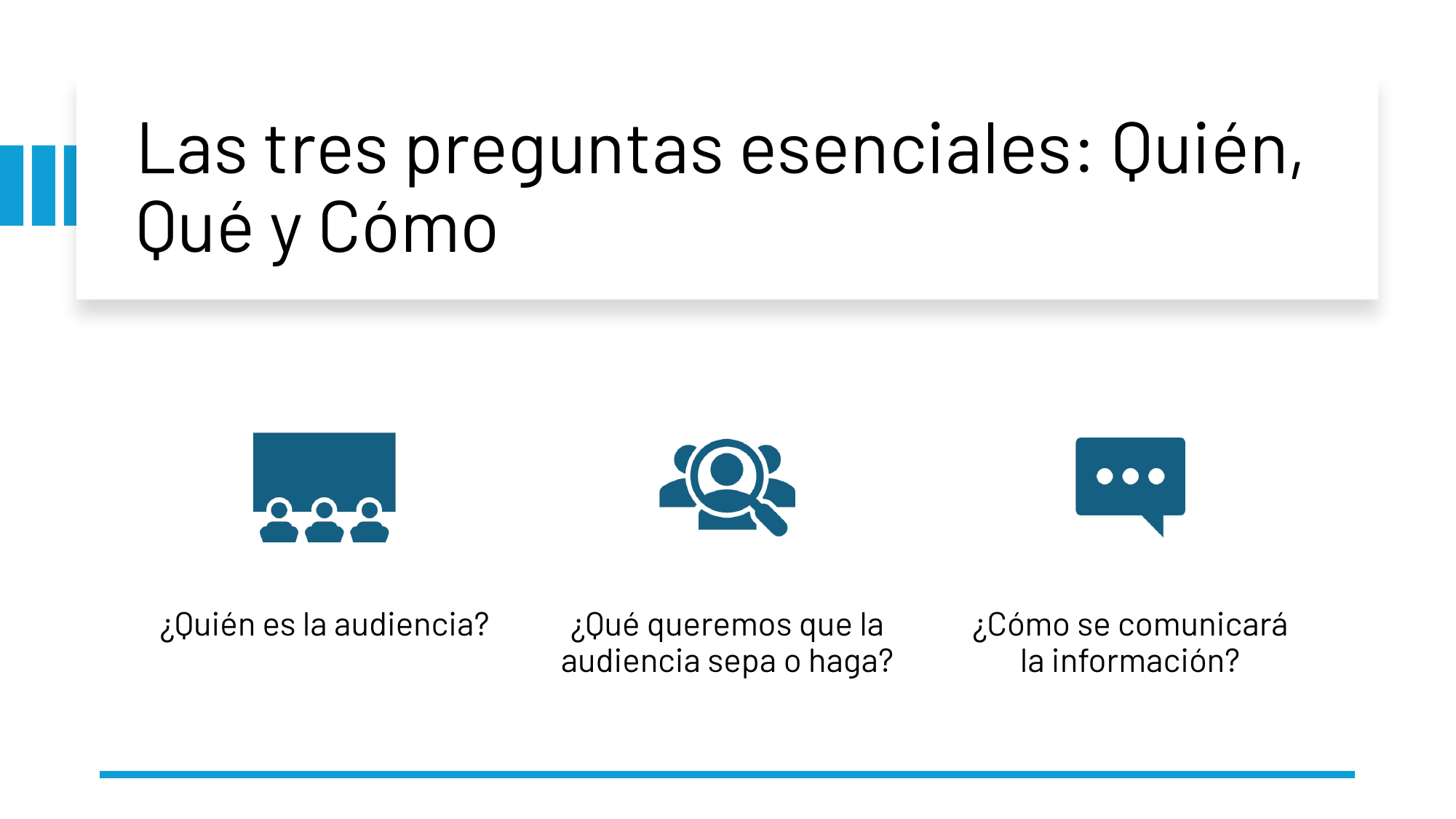

# Las tres preguntas esenciales: Quién, Qué y Cómo

¿Quién es la audiencia?
¿Qué queremos que la audiencia sepa o haga?
¿Cómo se comunicará la información?